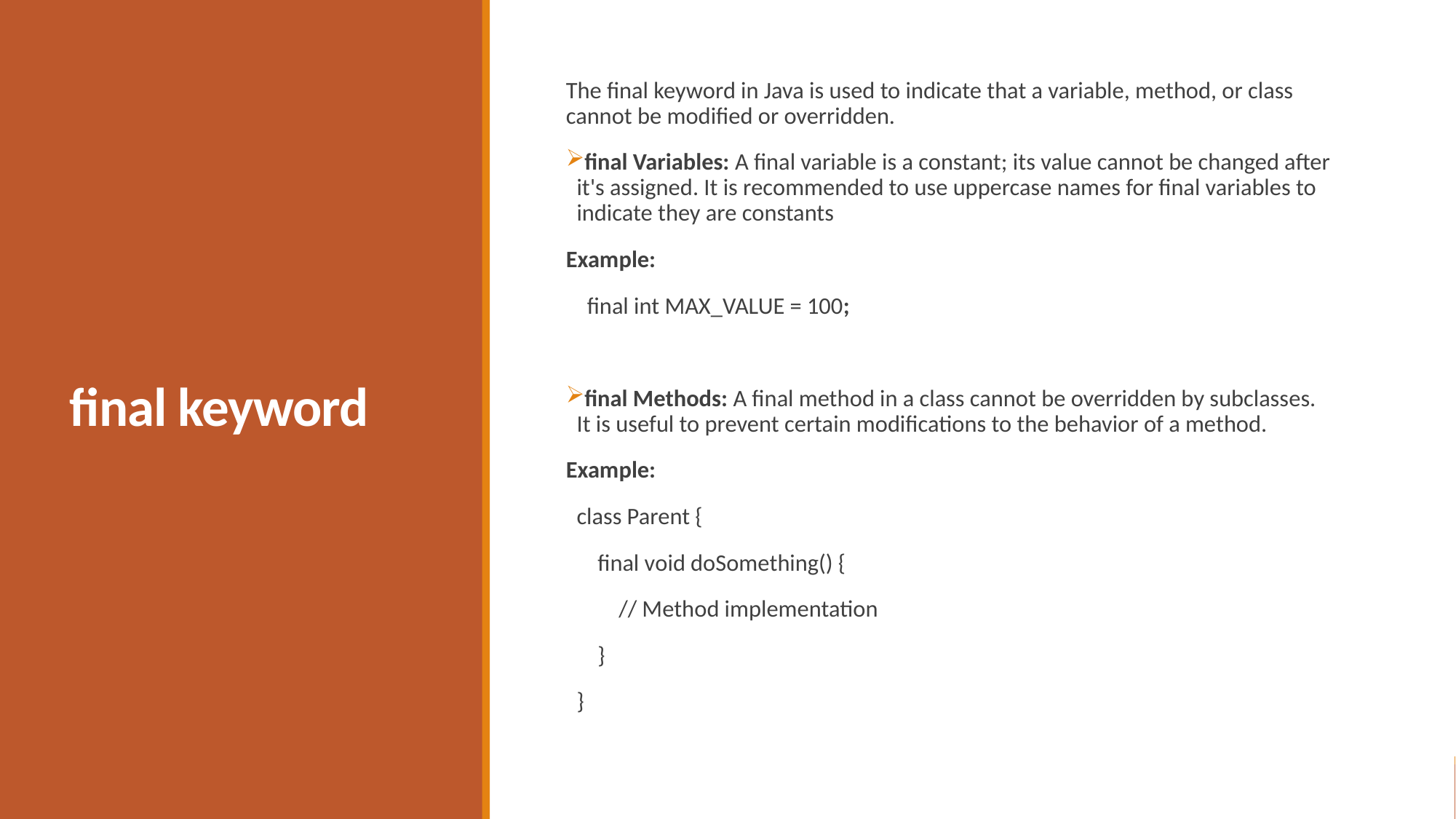

# final keyword
The final keyword in Java is used to indicate that a variable, method, or class cannot be modified or overridden.
final Variables: A final variable is a constant; its value cannot be changed after it's assigned. It is recommended to use uppercase names for final variables to indicate they are constants
Example:
    final int MAX_VALUE = 100;

final Methods: A final method in a class cannot be overridden by subclasses. It is useful to prevent certain modifications to the behavior of a method.
Example:
class Parent {
    final void doSomething() {
        // Method implementation
    }
}